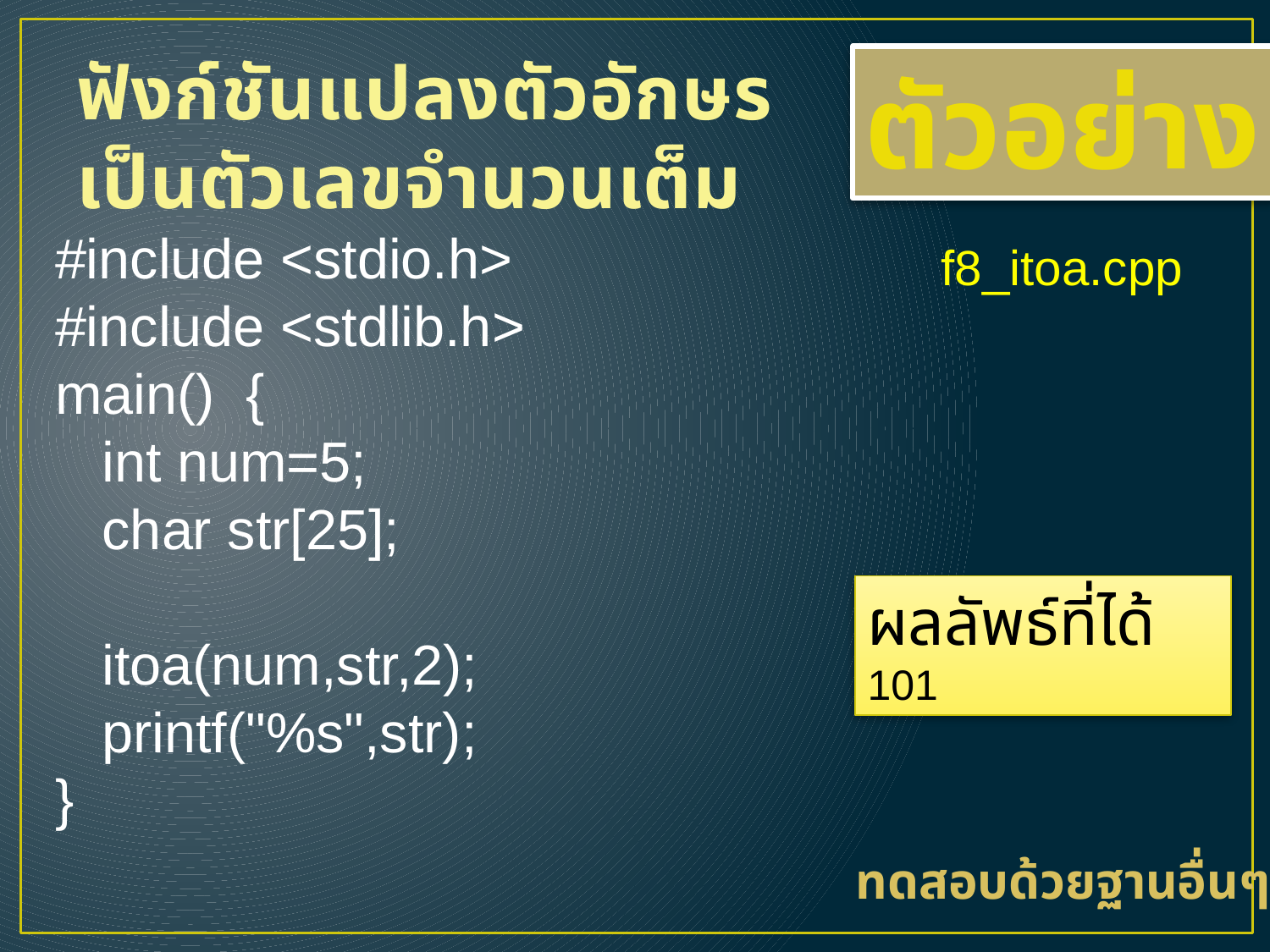

# ฟังก์ชันแปลงตัวอักษร เป็นตัวเลขจำนวนเต็ม
ตัวอย่าง
#include <stdio.h>
#include <stdlib.h>
main()  {
   int num=5;
   char str[25];

   itoa(num,str,2);
   printf("%s",str);
}
f8_itoa.cpp
ผลลัพธ์ที่ได้
101
ทดสอบด้วยฐานอื่นๆ